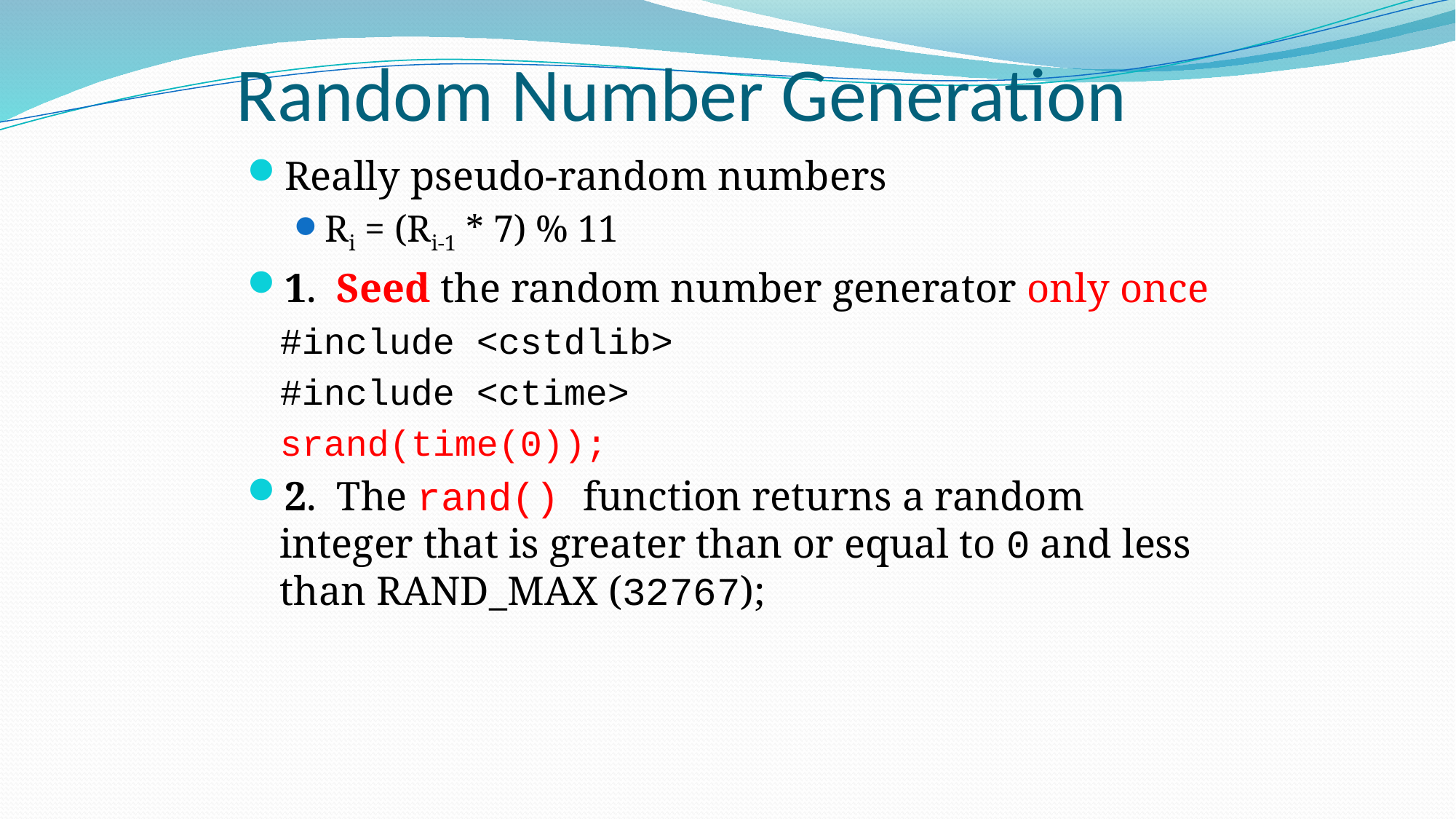

# Random Number Generation
Really pseudo-random numbers
Ri = (Ri-1 * 7) % 11
1.  Seed the random number generator only once
	#include <cstdlib>
	#include <ctime>
	srand(time(0));
2.  The rand() function returns a random integer that is greater than or equal to 0 and less than RAND_MAX (32767);